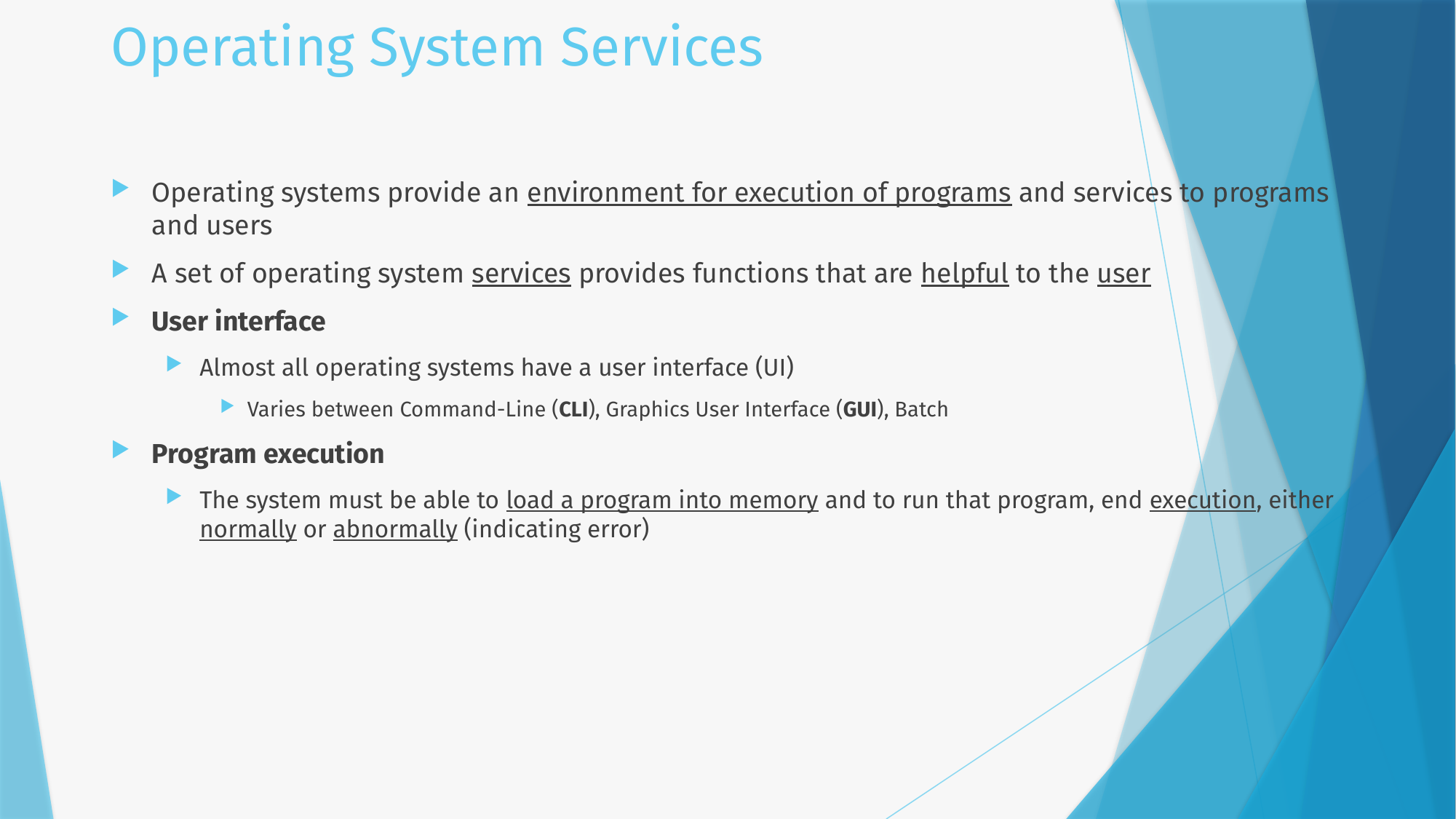

# Operating System Services
Operating systems provide an environment for execution of programs and services to programs and users
A set of operating system services provides functions that are helpful to the user
User interface
Almost all operating systems have a user interface (UI)
Varies between Command-Line (CLI), Graphics User Interface (GUI), Batch
Program execution
The system must be able to load a program into memory and to run that program, end execution, either normally or abnormally (indicating error)